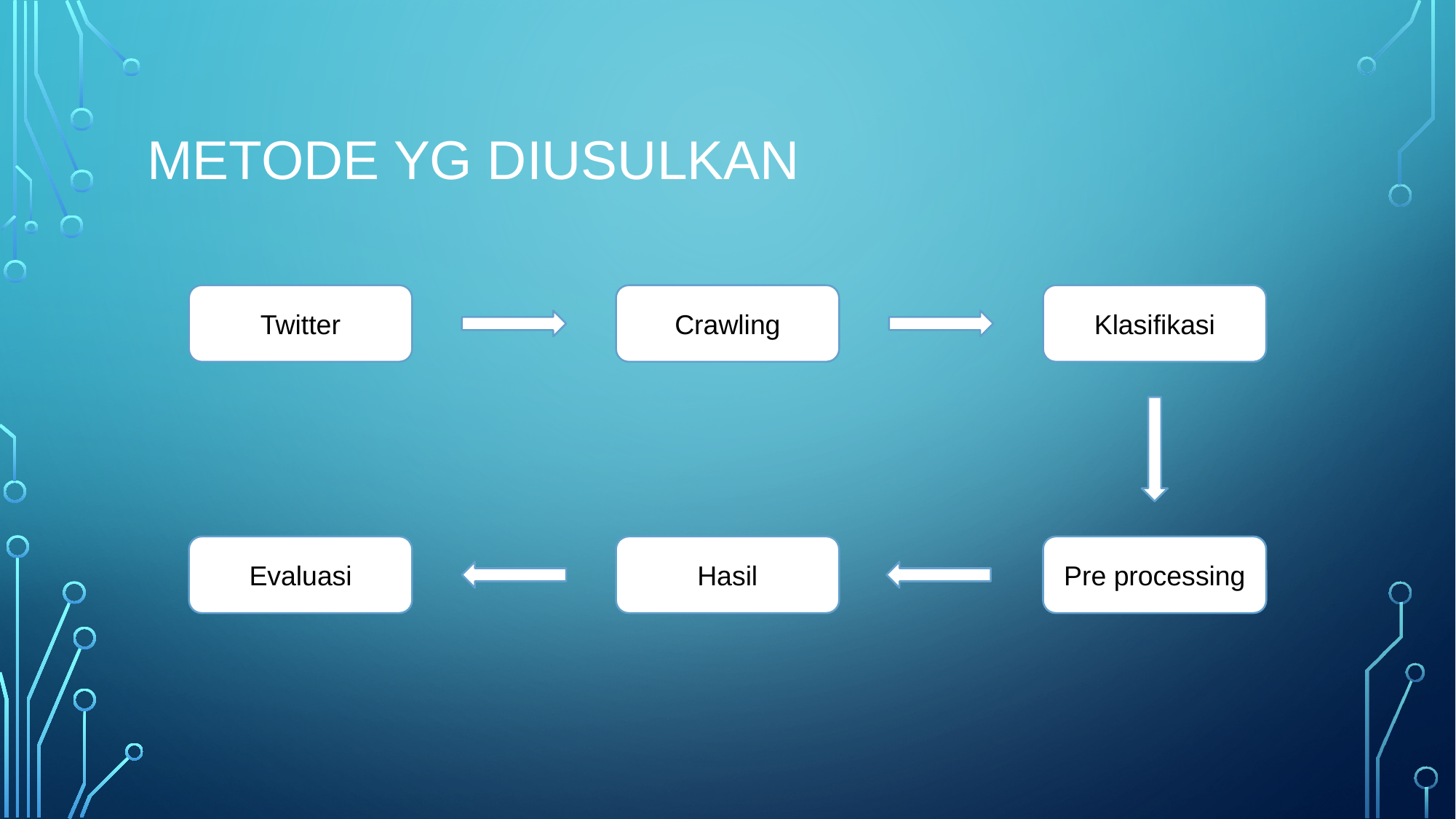

# Metode yg diusulkan

Crawling
Klasifikasi
Twitter

Evaluasi
Hasil
Pre processing